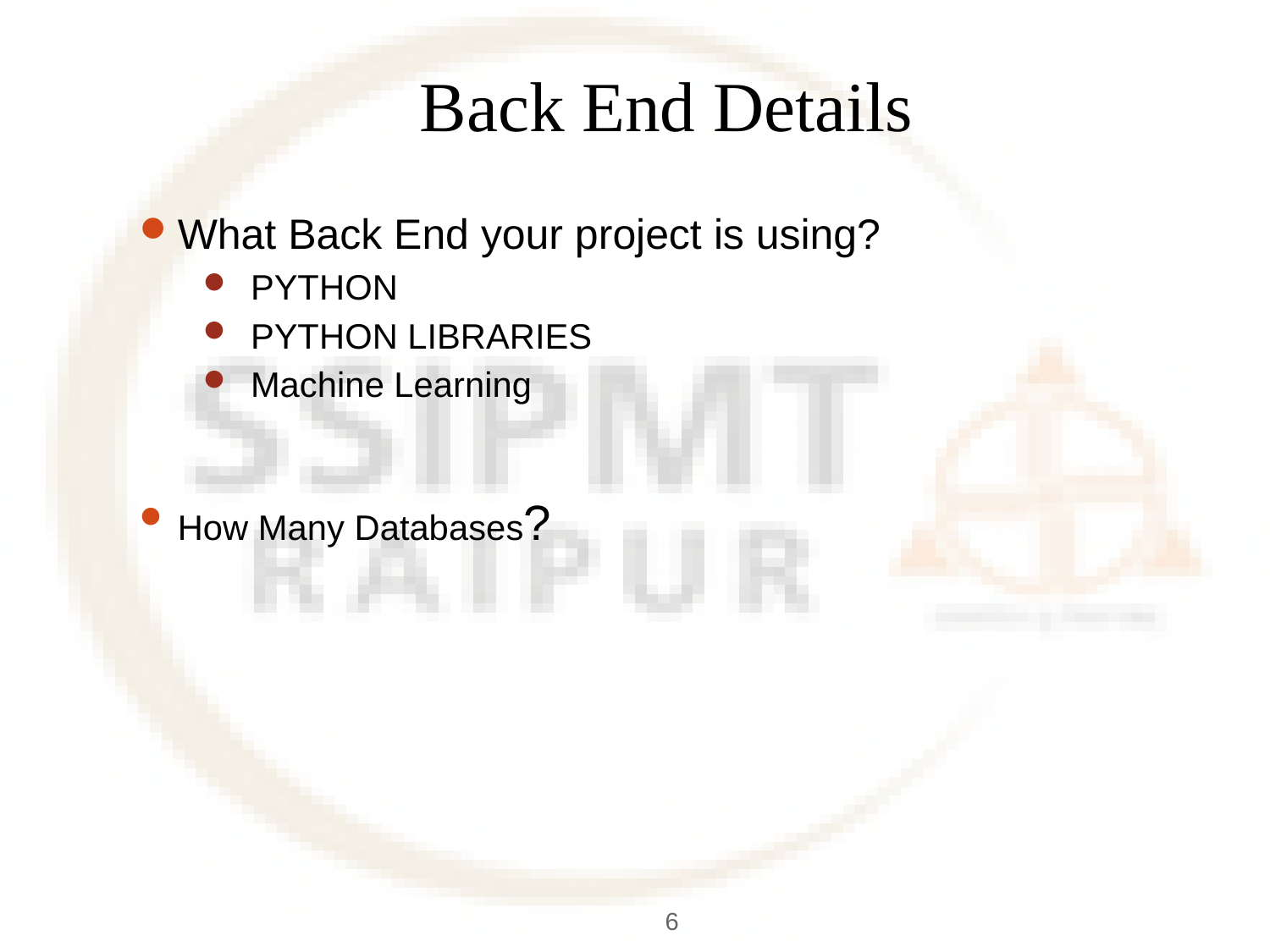

# Back End Details
What Back End your project is using?
PYTHON
PYTHON LIBRARIES
Machine Learning

How Many Databases?

6